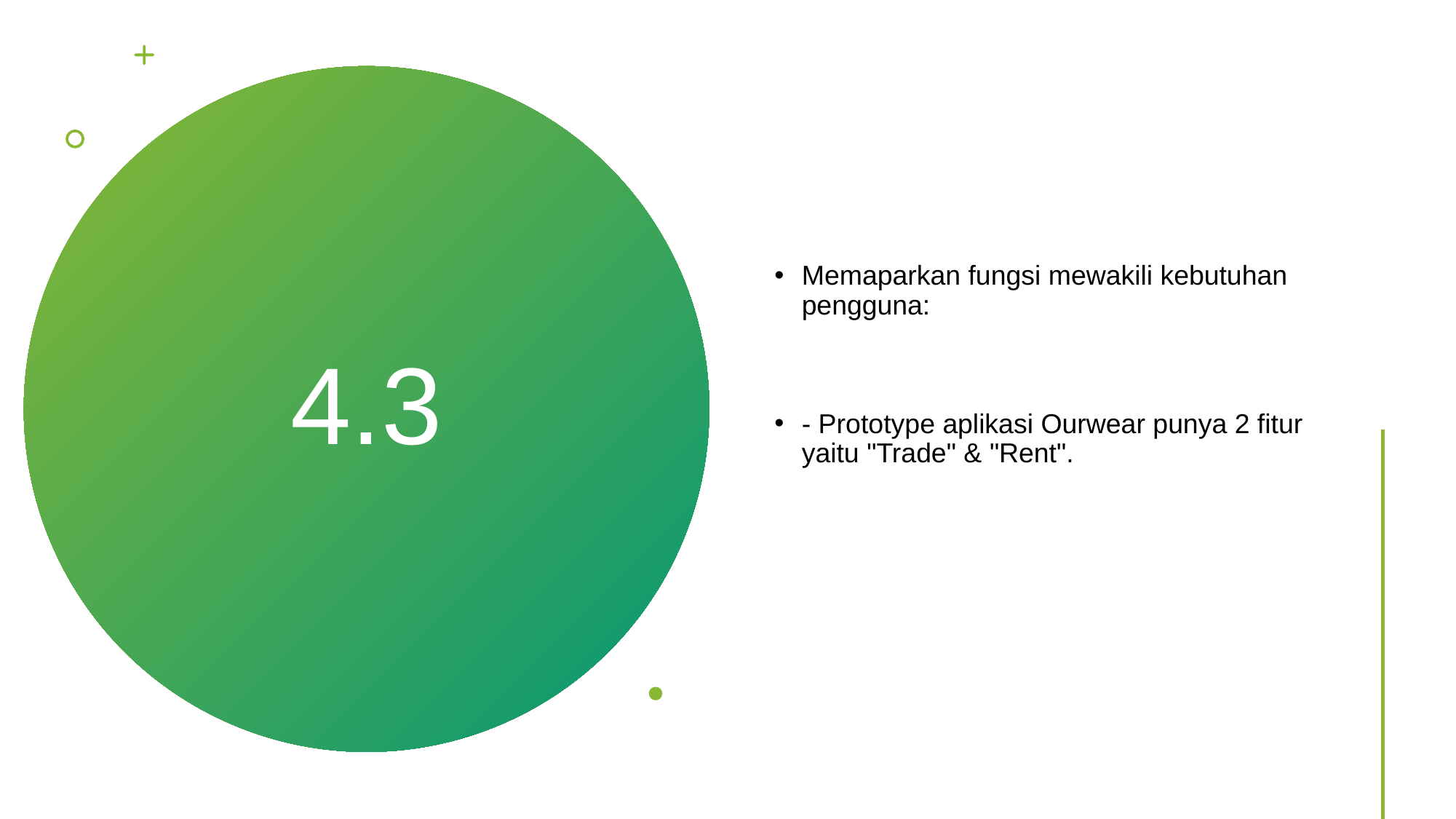

Memaparkan fungsi mewakili kebutuhan pengguna:

- Prototype aplikasi Ourwear punya 2 fitur yaitu "Trade" & "Rent".

# 4.3